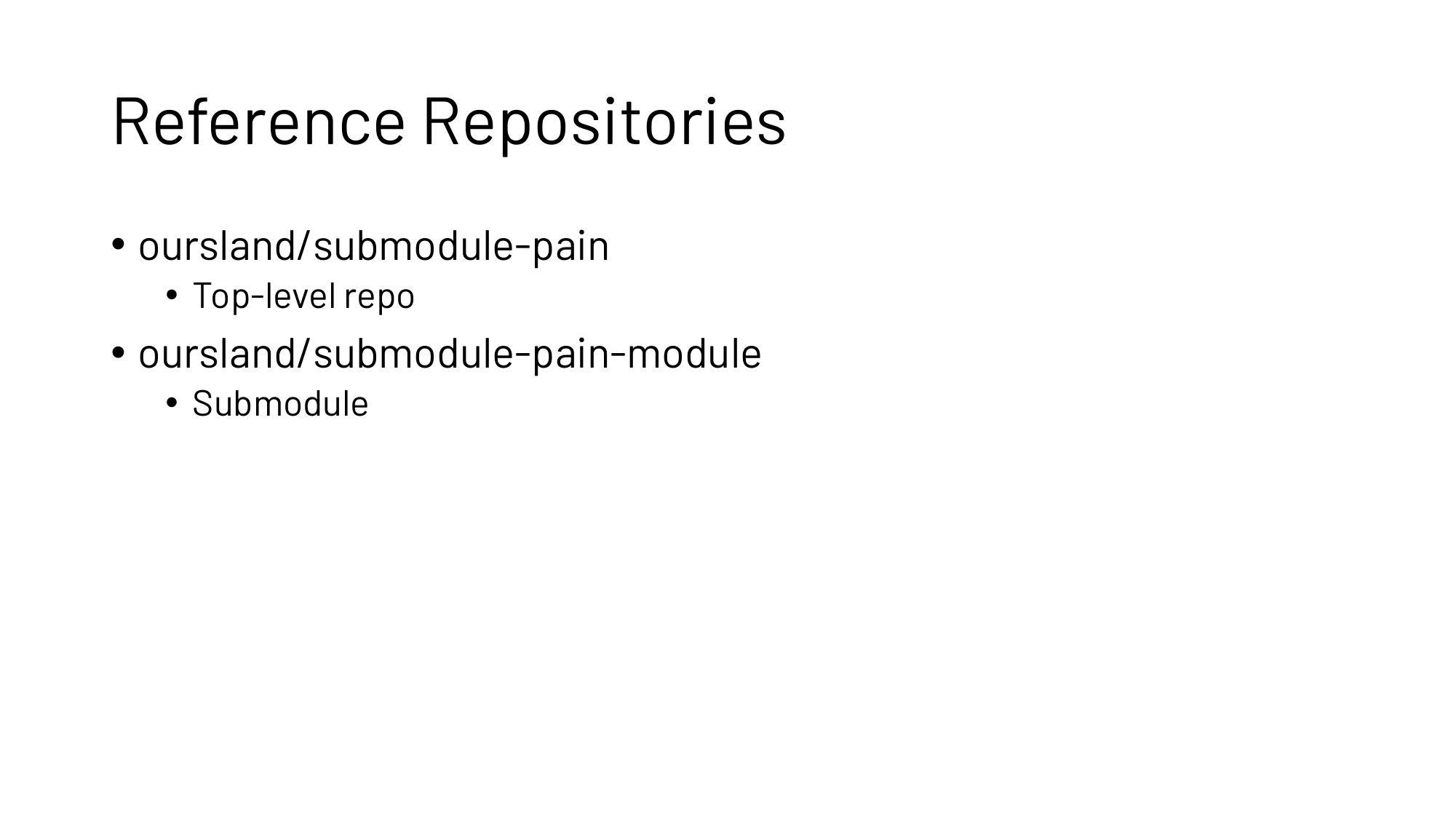

# Reference Repositories
oursland/submodule-pain
Top-level repo
oursland/submodule-pain-module
Submodule